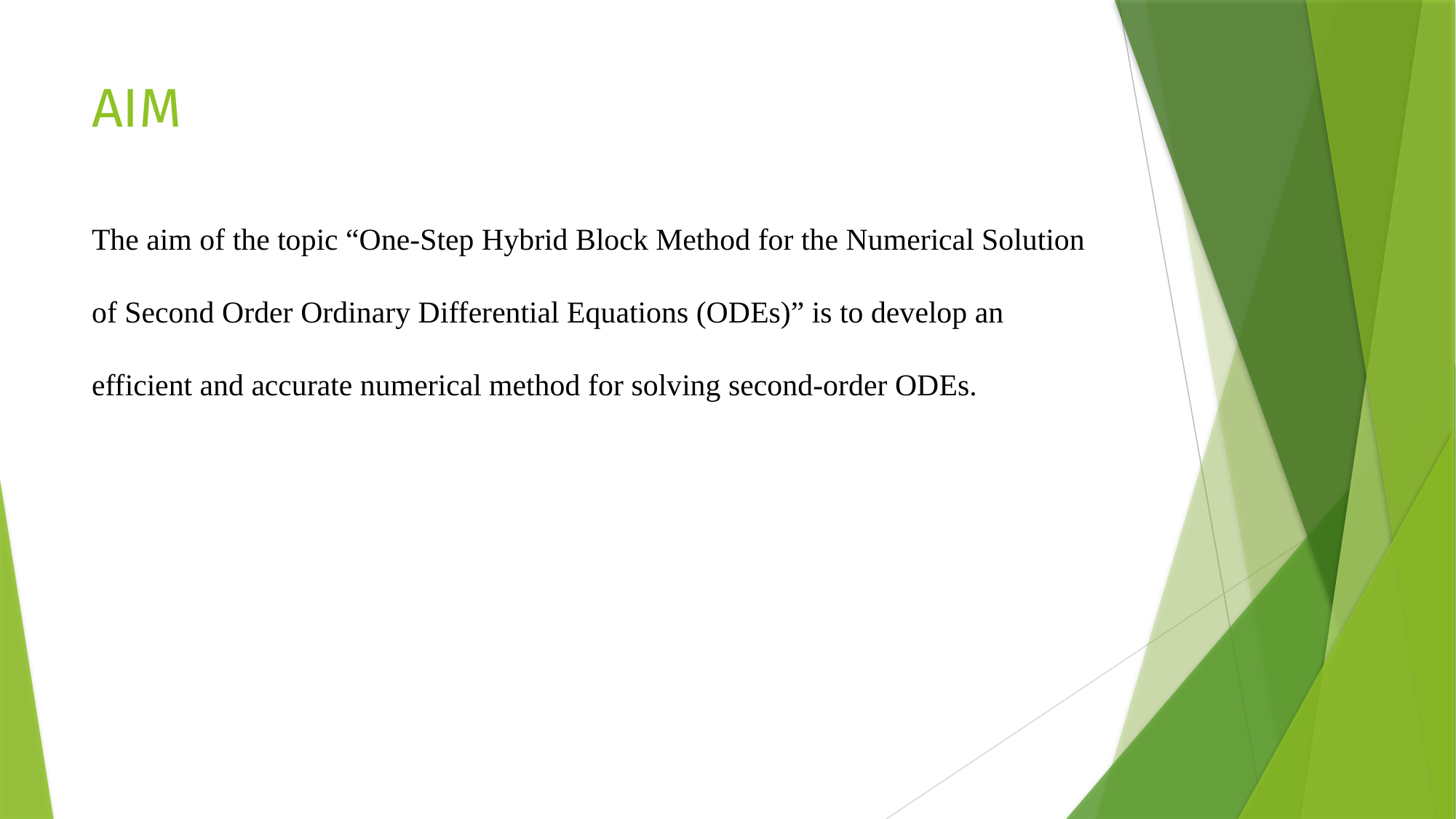

# AIM
The aim of the topic “One-Step Hybrid Block Method for the Numerical Solution of Second Order Ordinary Differential Equations (ODEs)” is to develop an efficient and accurate numerical method for solving second-order ODEs.